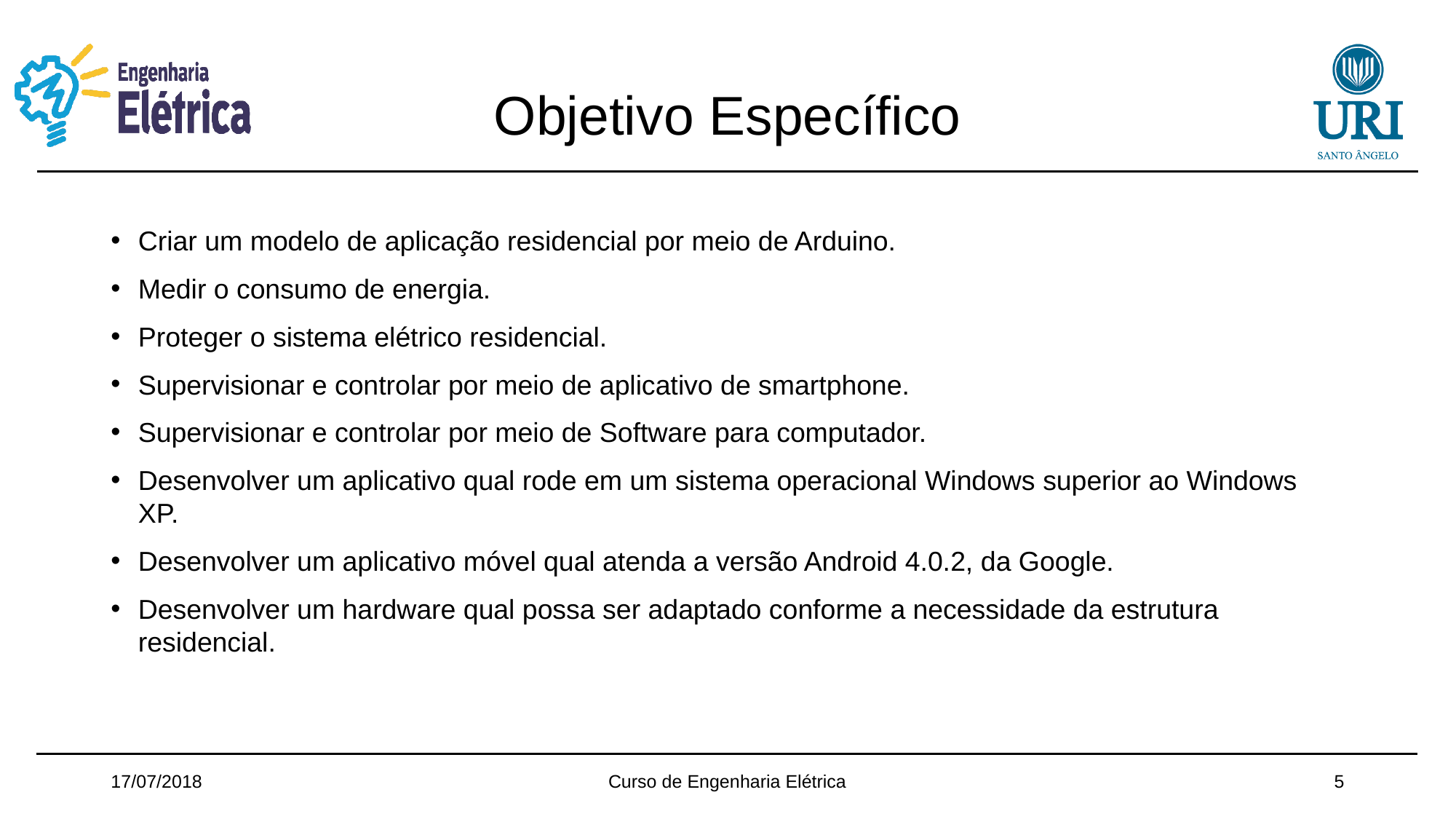

# Objetivo Específico
Criar um modelo de aplicação residencial por meio de Arduino.
Medir o consumo de energia.
Proteger o sistema elétrico residencial.
Supervisionar e controlar por meio de aplicativo de smartphone.
Supervisionar e controlar por meio de Software para computador.
Desenvolver um aplicativo qual rode em um sistema operacional Windows superior ao Windows XP.
Desenvolver um aplicativo móvel qual atenda a versão Android 4.0.2, da Google.
Desenvolver um hardware qual possa ser adaptado conforme a necessidade da estrutura residencial.
17/07/2018
Curso de Engenharia Elétrica
5